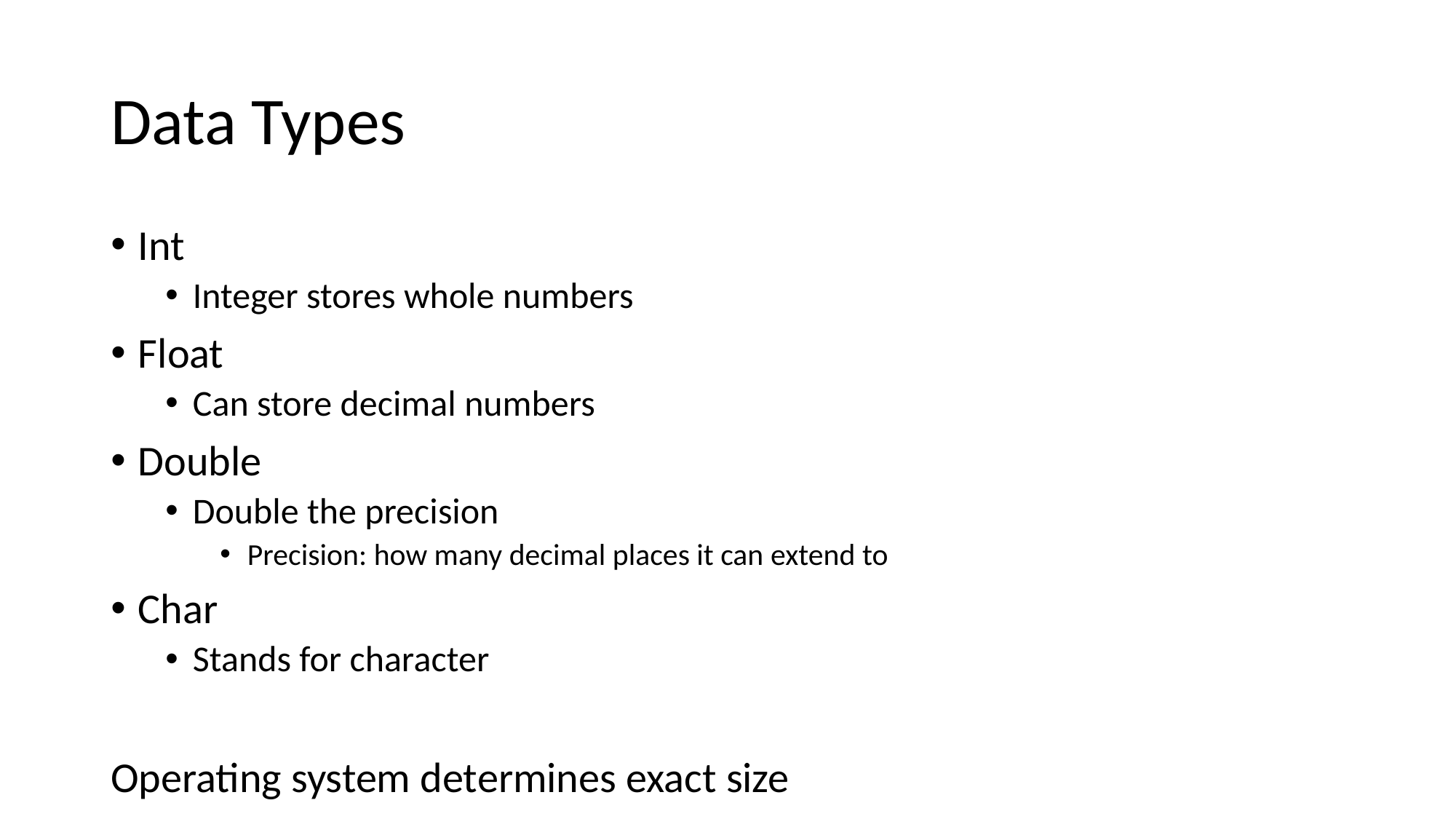

# Data Types
Int
Integer stores whole numbers
Float
Can store decimal numbers
Double
Double the precision
Precision: how many decimal places it can extend to
Char
Stands for character

Operating system determines exact size